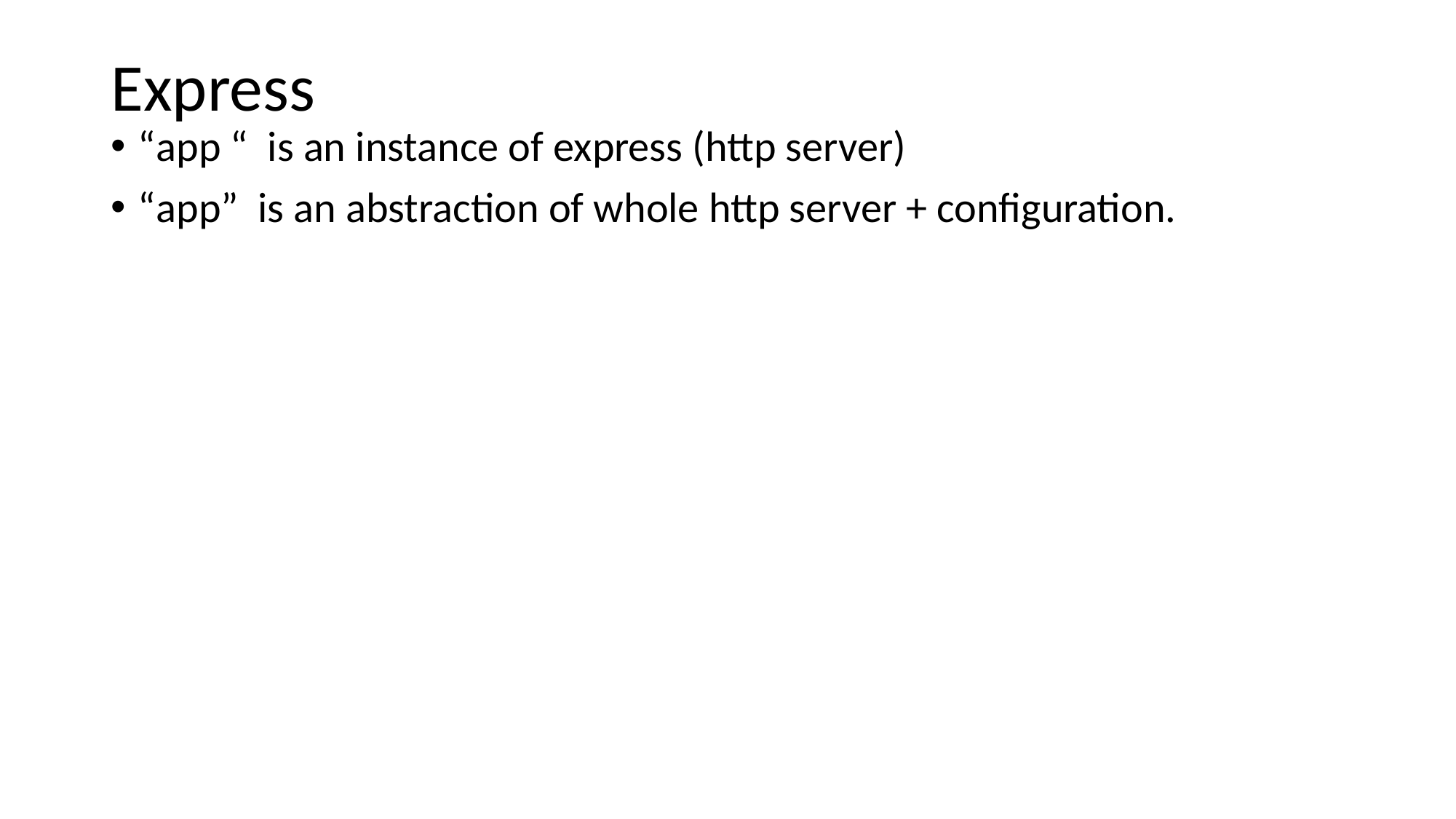

# Express
“app “  is an instance of express (http server)
“app”  is an abstraction of whole http server + configuration.